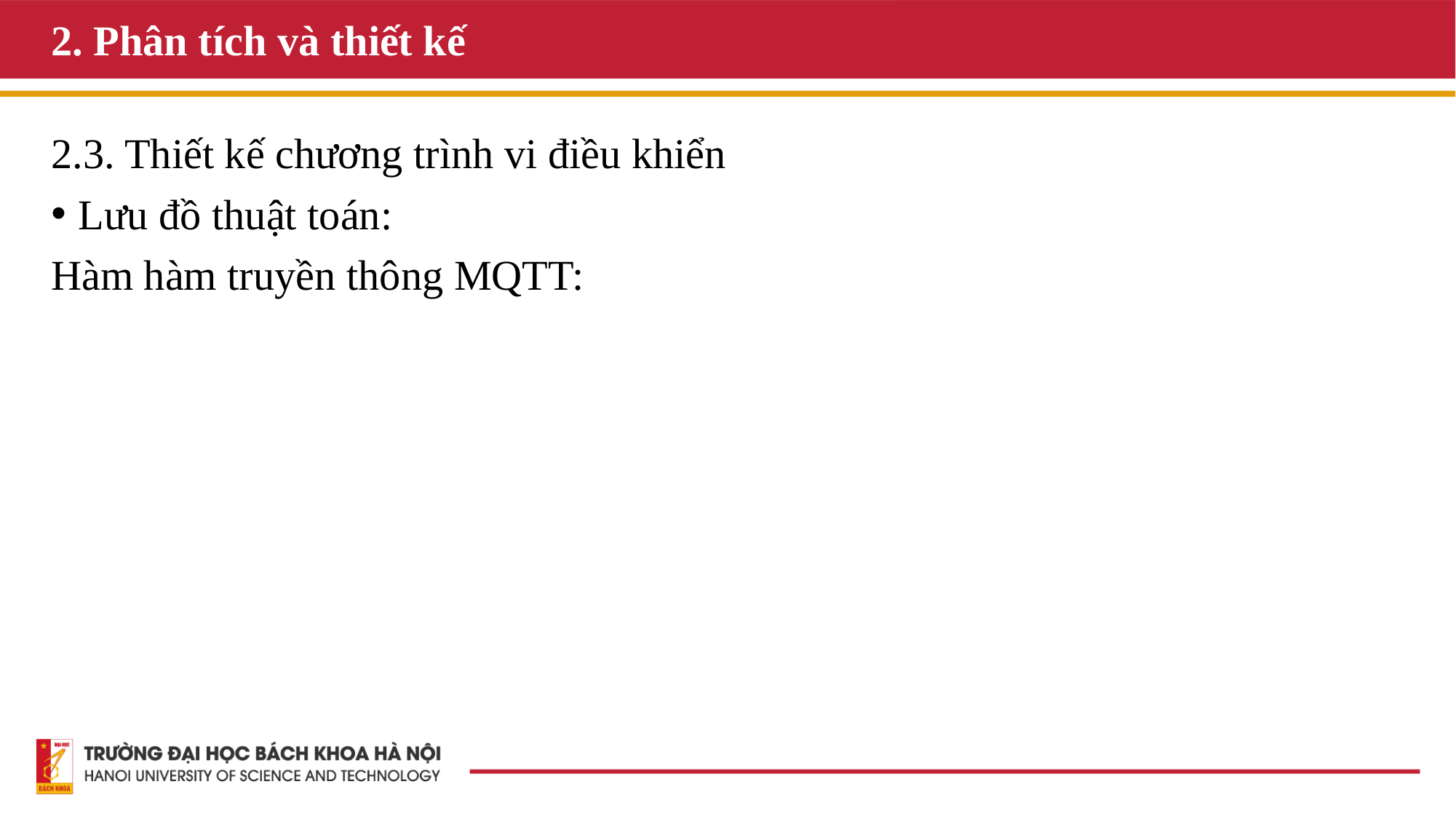

# 2. Phân tích và thiết kế
2.3. Thiết kế chương trình vi điều khiển
Lưu đồ thuật toán:
Hàm hàm truyền thông MQTT: